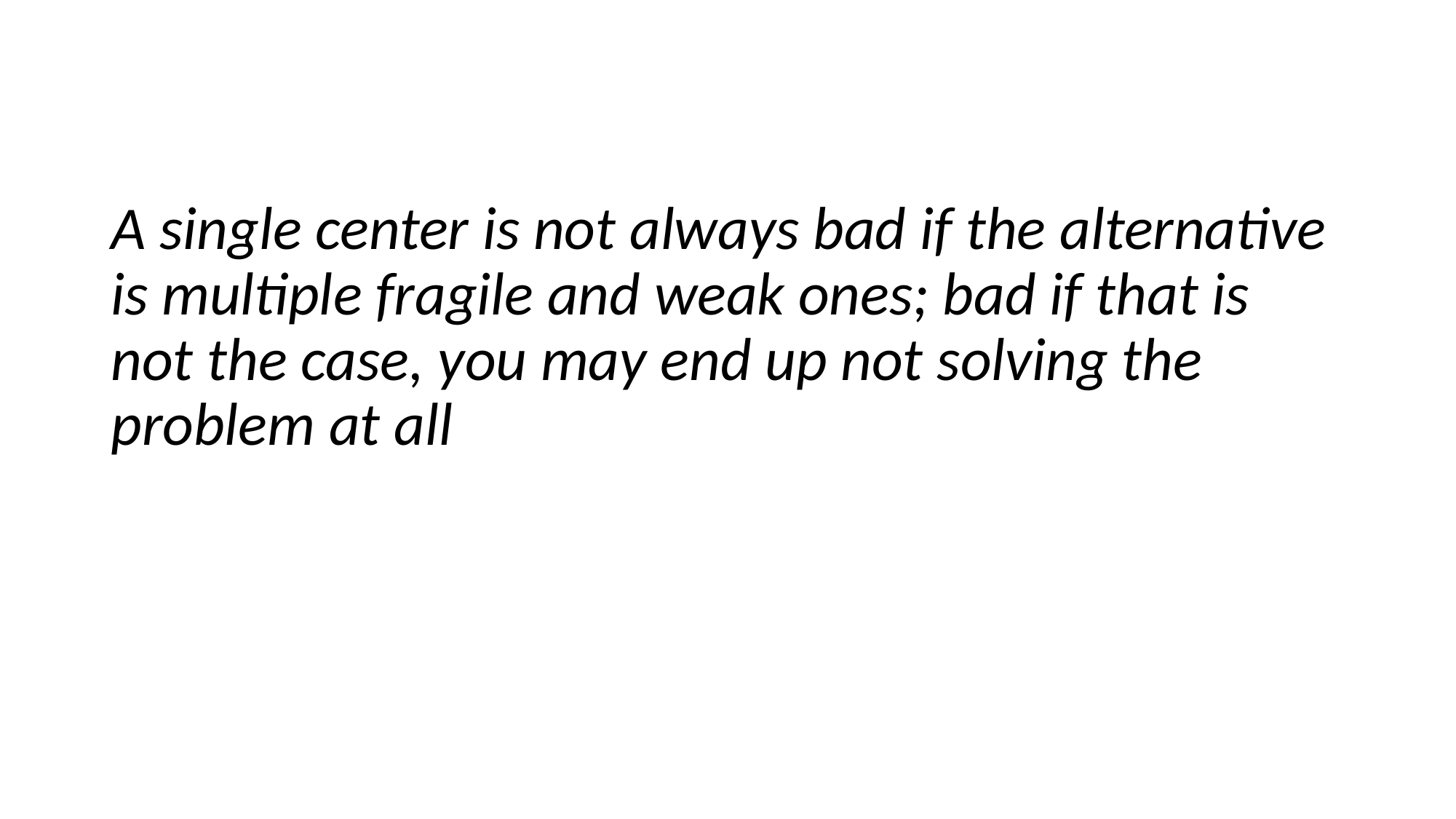

# A single center is not always bad if the alternative is multiple fragile and weak ones; bad if that is not the case, you may end up not solving the problem at all